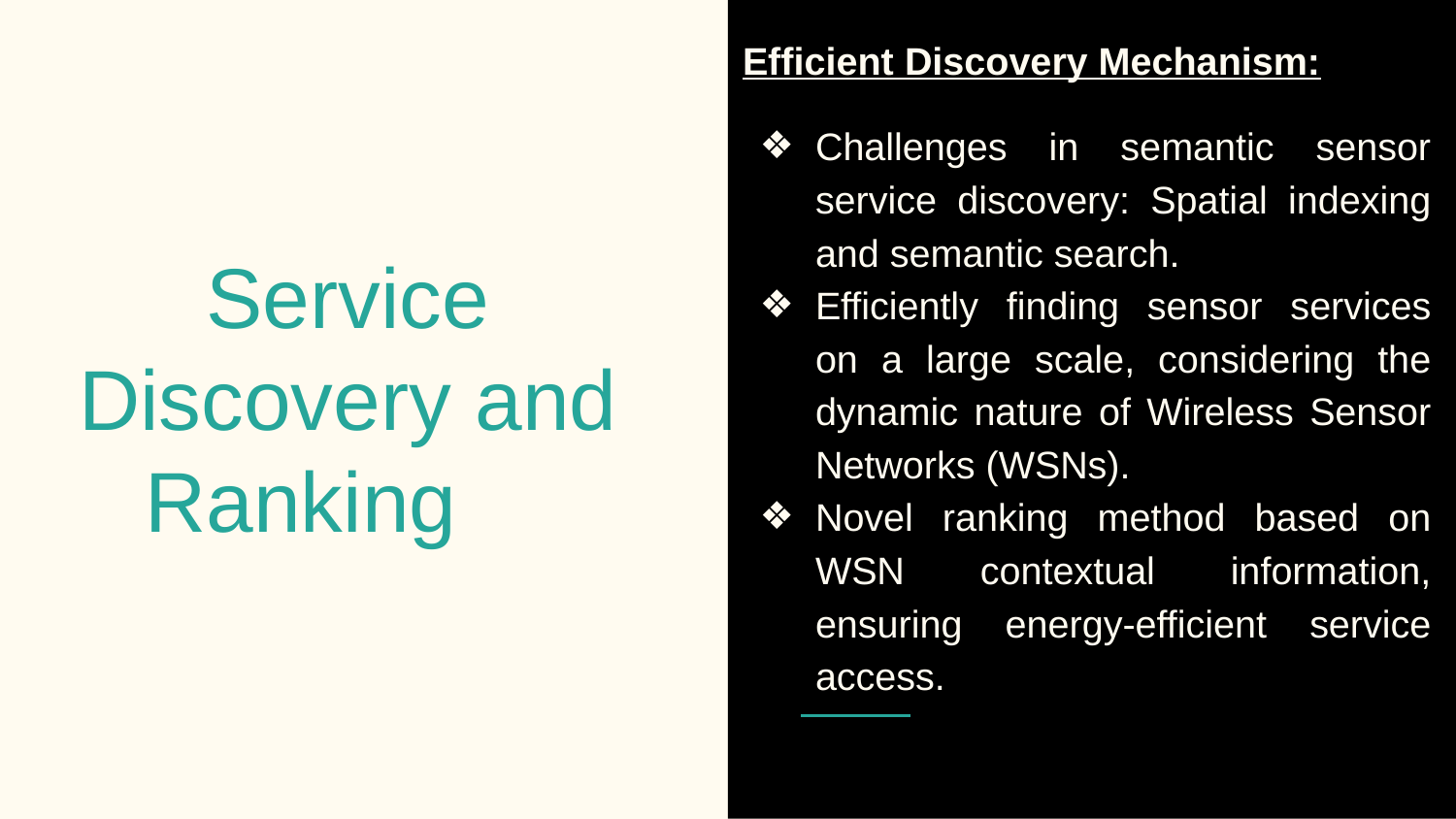

Efficient Discovery Mechanism:
Challenges in semantic sensor service discovery: Spatial indexing and semantic search.
Efficiently finding sensor services on a large scale, considering the dynamic nature of Wireless Sensor Networks (WSNs).
Novel ranking method based on WSN contextual information, ensuring energy-efficient service access.

# Service Discovery and Ranking